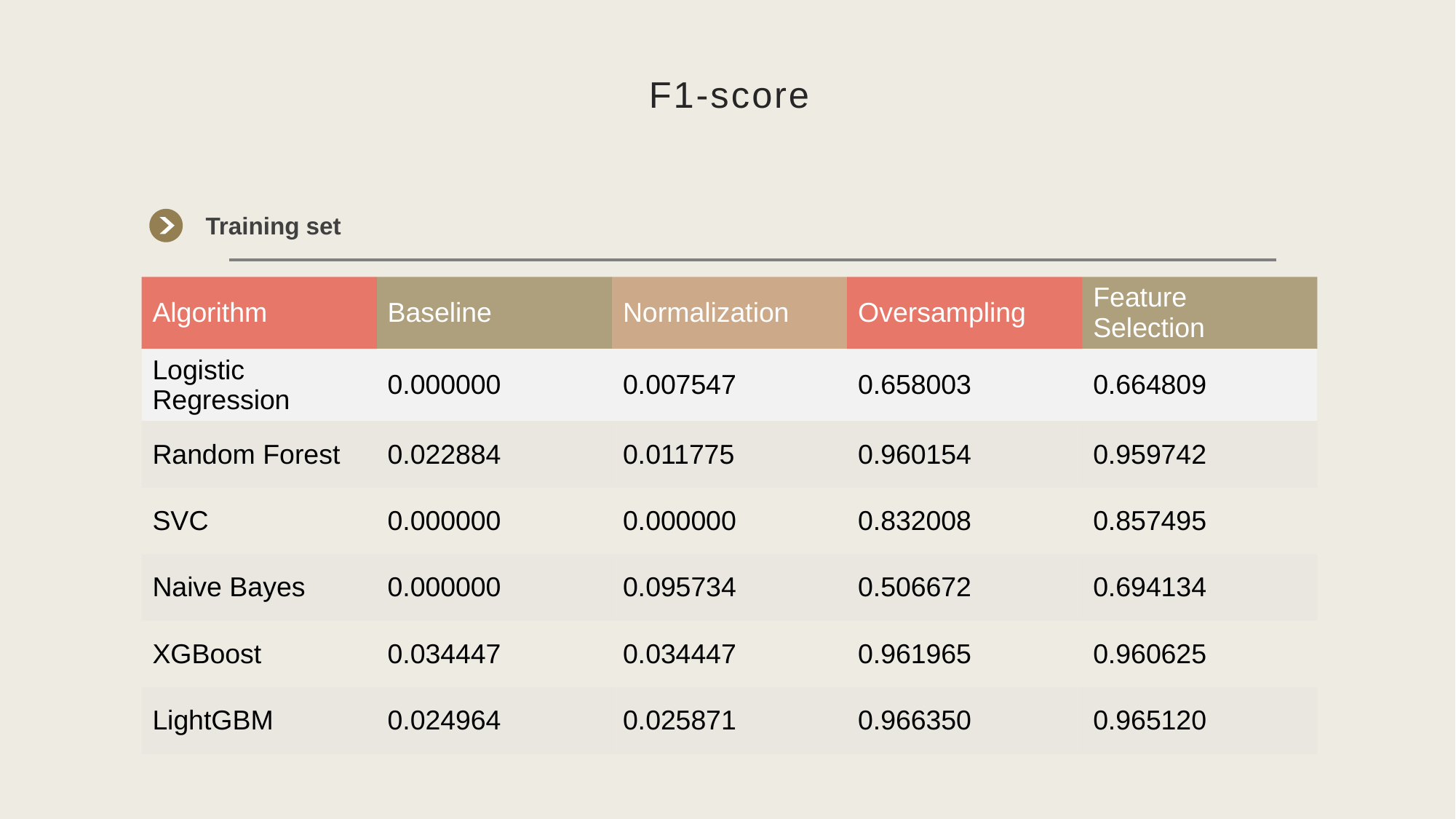

F1-score
Training set

| Algorithm | Baseline | Normalization | Oversampling | Feature Selection |
| --- | --- | --- | --- | --- |
| Logistic Regression | 0.000000 | 0.007547 | 0.658003 | 0.664809 |
| Random Forest | 0.022884 | 0.011775 | 0.960154 | 0.959742 |
| SVC | 0.000000 | 0.000000 | 0.832008 | 0.857495 |
| Naive Bayes | 0.000000 | 0.095734 | 0.506672 | 0.694134 |
| XGBoost | 0.034447 | 0.034447 | 0.961965 | 0.960625 |
| LightGBM | 0.024964 | 0.025871 | 0.966350 | 0.965120 |